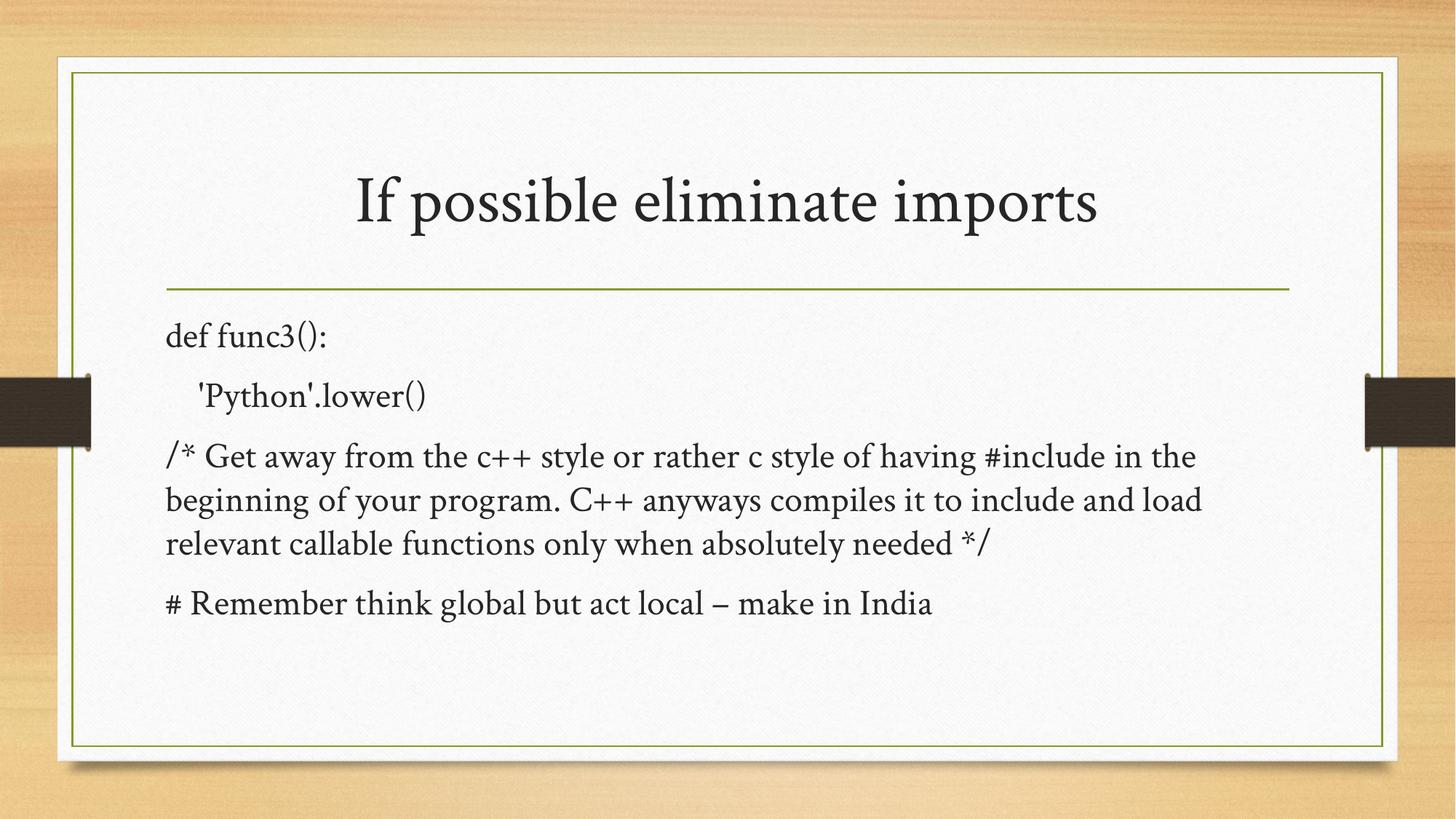

# If possible eliminate imports
def func3():
    'Python'.lower()
/* Get away from the c++ style or rather c style of having #include in the beginning of your program. C++ anyways compiles it to include and load relevant callable functions only when absolutely needed */
# Remember think global but act local – make in India